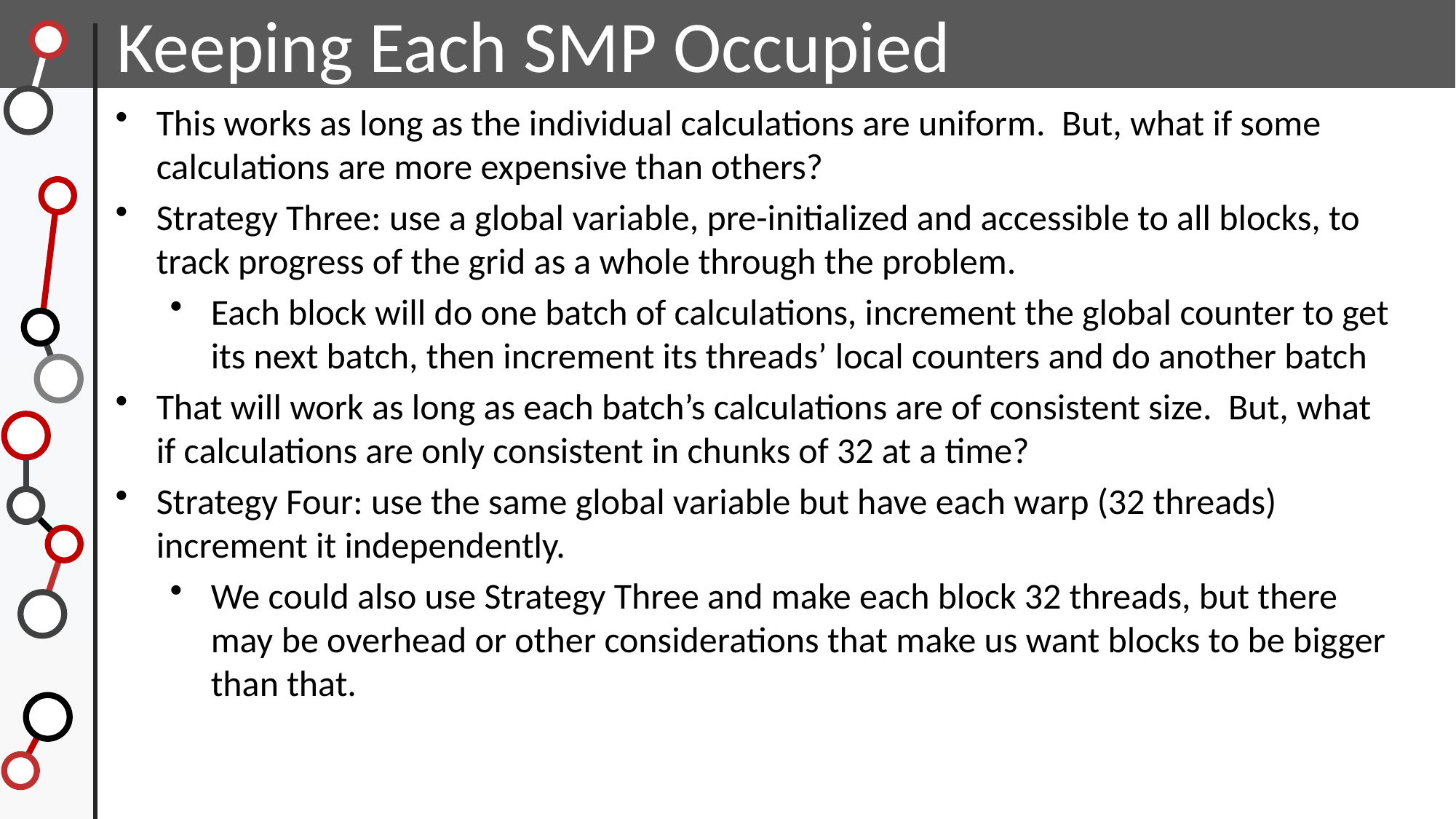

Keeping Each SMP Occupied

This works as long as the individual calculations are uniform.  But, what if some calculations are more expensive than others?
Strategy Three: use a global variable, pre-initialized and accessible to all blocks, to track progress of the grid as a whole through the problem.
Each block will do one batch of calculations, increment the global counter to get its next batch, then increment its threads’ local counters and do another batch
That will work as long as each batch’s calculations are of consistent size.  But, what if calculations are only consistent in chunks of 32 at a time?
Strategy Four: use the same global variable but have each warp (32 threads) increment it independently.
We could also use Strategy Three and make each block 32 threads, but there may be overhead or other considerations that make us want blocks to be bigger than that.